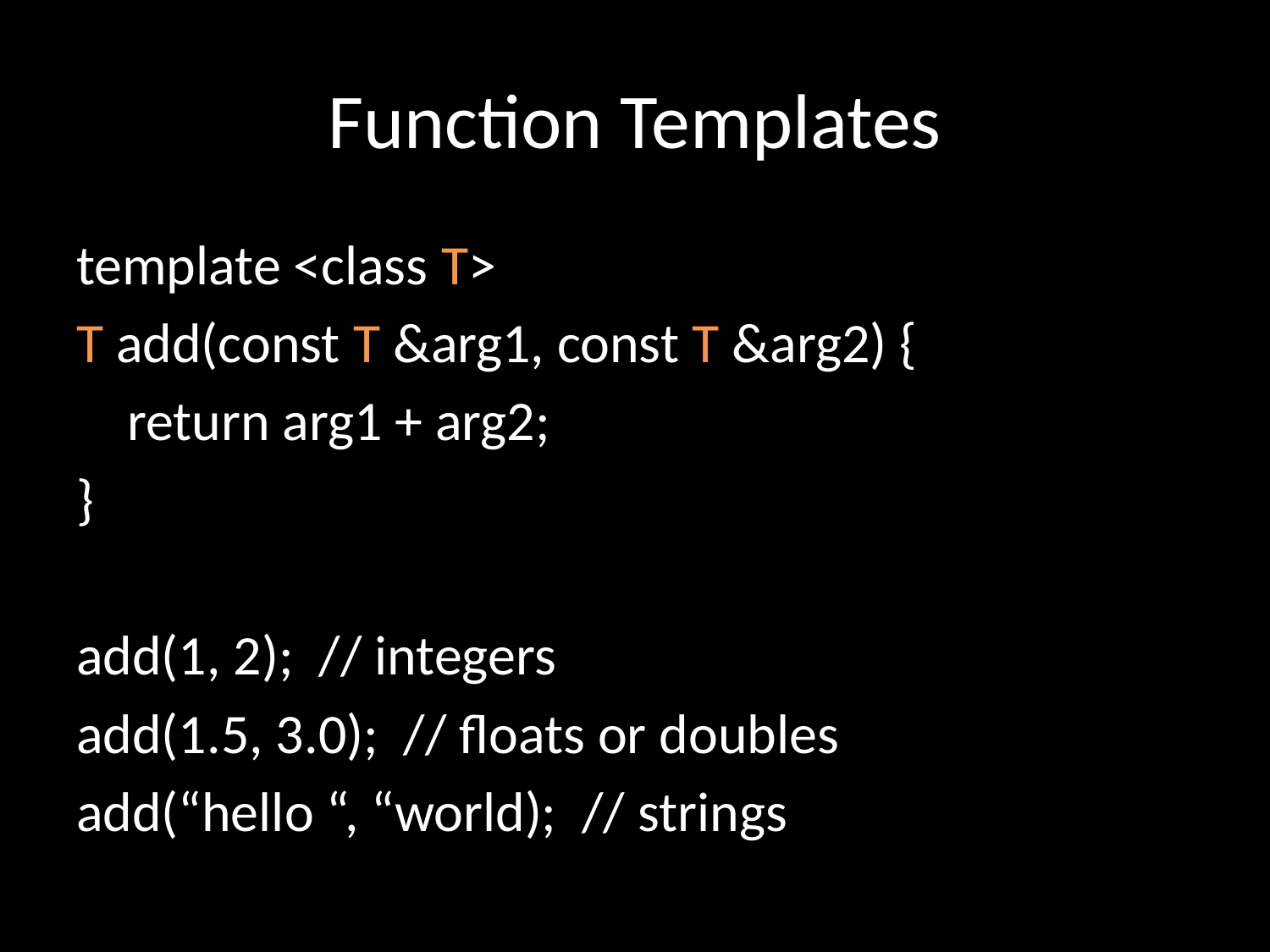

# Function Templates
template <class T>
T add(const T &arg1, const T &arg2) {
    return arg1 + arg2;
}

add(1, 2);  // integers
add(1.5, 3.0);  // floats or doubles
add(“hello “, “world);  // strings